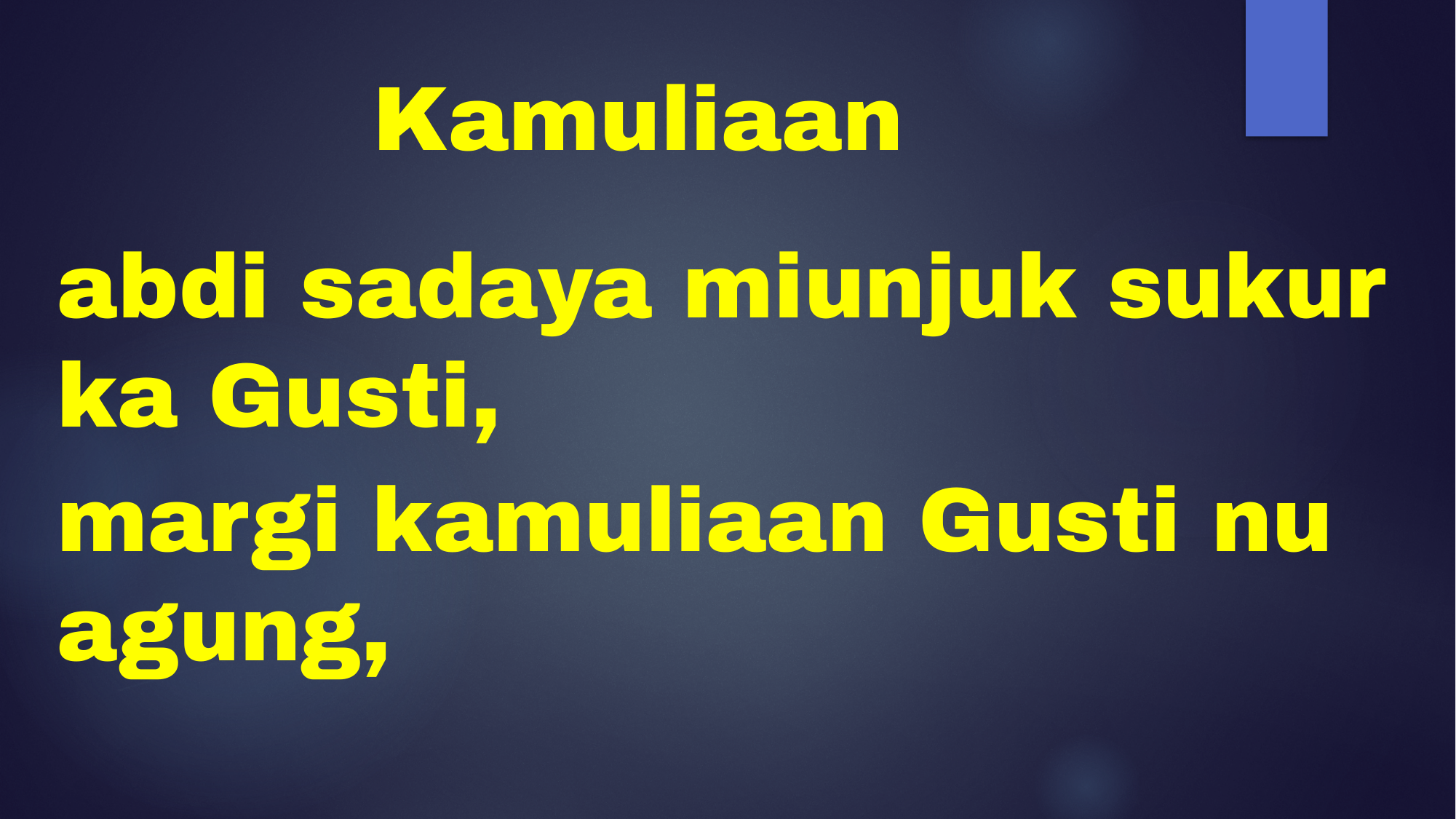

# Kamuliaan
abdi sadaya miunjuk sukur ka Gusti,
margi kamuliaan Gusti nu agung,